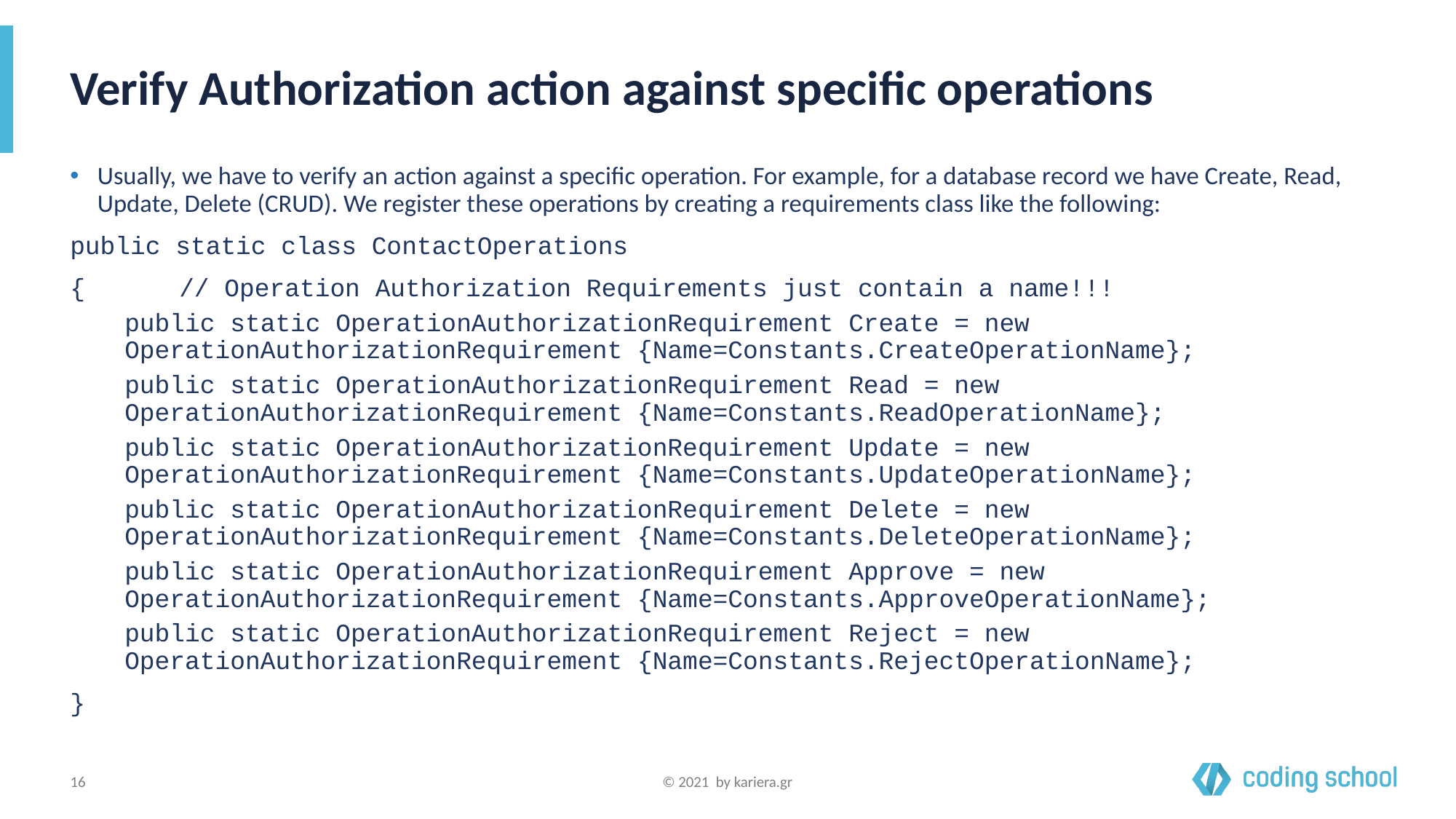

# Verify Authorization action against specific operations
Usually, we have to verify an action against a specific operation. For example, for a database record we have Create, Read, Update, Delete (CRUD). We register these operations by creating a requirements class like the following:
public static class ContactOperations
{ 	// Operation Authorization Requirements just contain a name!!!
public static OperationAuthorizationRequirement Create = new OperationAuthorizationRequirement {Name=Constants.CreateOperationName};
public static OperationAuthorizationRequirement Read = new OperationAuthorizationRequirement {Name=Constants.ReadOperationName};
public static OperationAuthorizationRequirement Update = new OperationAuthorizationRequirement {Name=Constants.UpdateOperationName};
public static OperationAuthorizationRequirement Delete = new OperationAuthorizationRequirement {Name=Constants.DeleteOperationName};
public static OperationAuthorizationRequirement Approve = new OperationAuthorizationRequirement {Name=Constants.ApproveOperationName};
public static OperationAuthorizationRequirement Reject = new OperationAuthorizationRequirement {Name=Constants.RejectOperationName};
}
16
© 2021  by kariera.gr